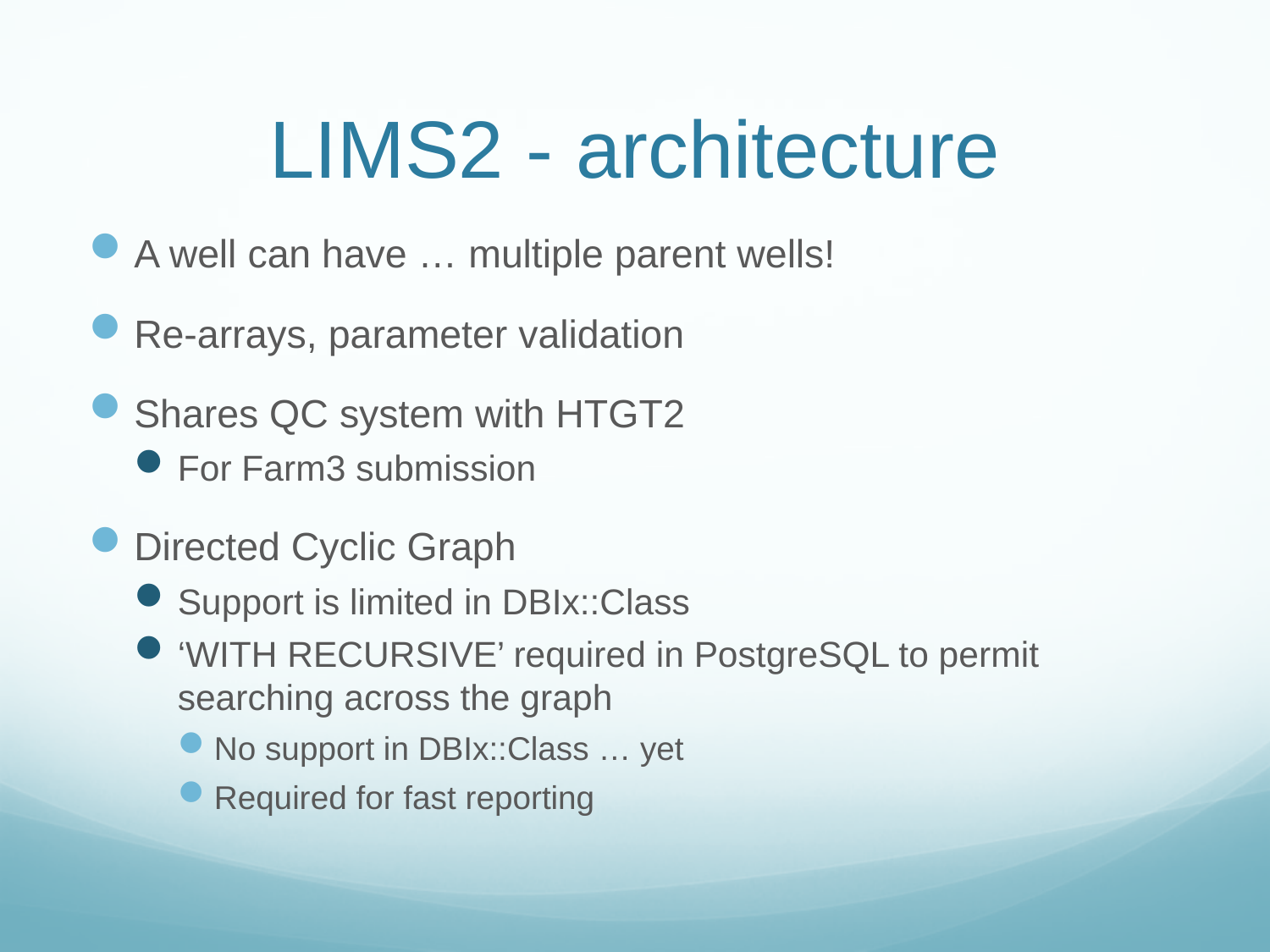

# LIMS2 - architecture
A well can have … multiple parent wells!
Re-arrays, parameter validation
Shares QC system with HTGT2
For Farm3 submission
Directed Cyclic Graph
Support is limited in DBIx::Class
‘WITH RECURSIVE’ required in PostgreSQL to permit searching across the graph
No support in DBIx::Class … yet
Required for fast reporting